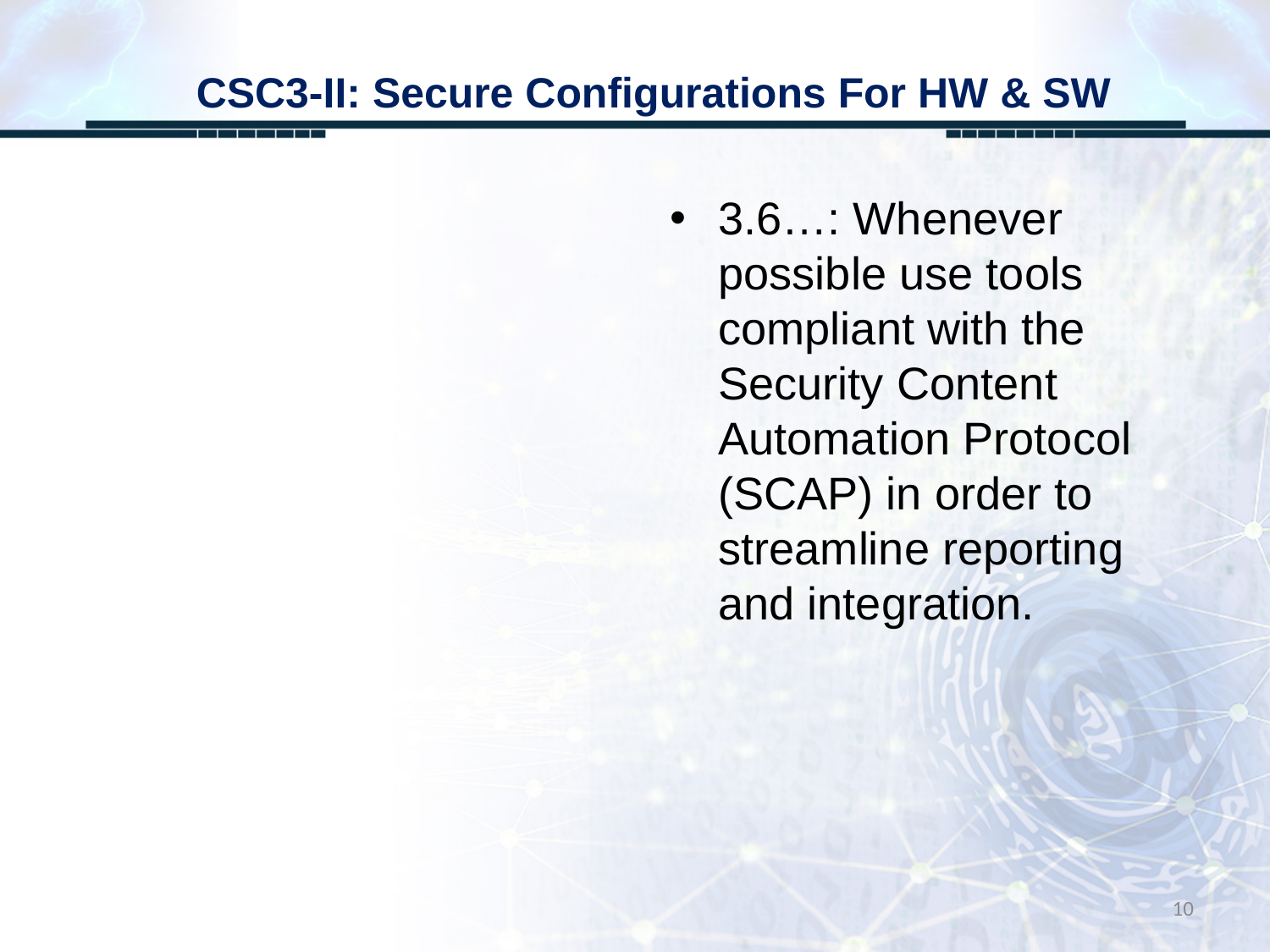

# CSC3-II: Secure Configurations For HW & SW
3.6…: Whenever possible use tools compliant with the Security Content Automation Protocol (SCAP) in order to streamline reporting and integration.
10